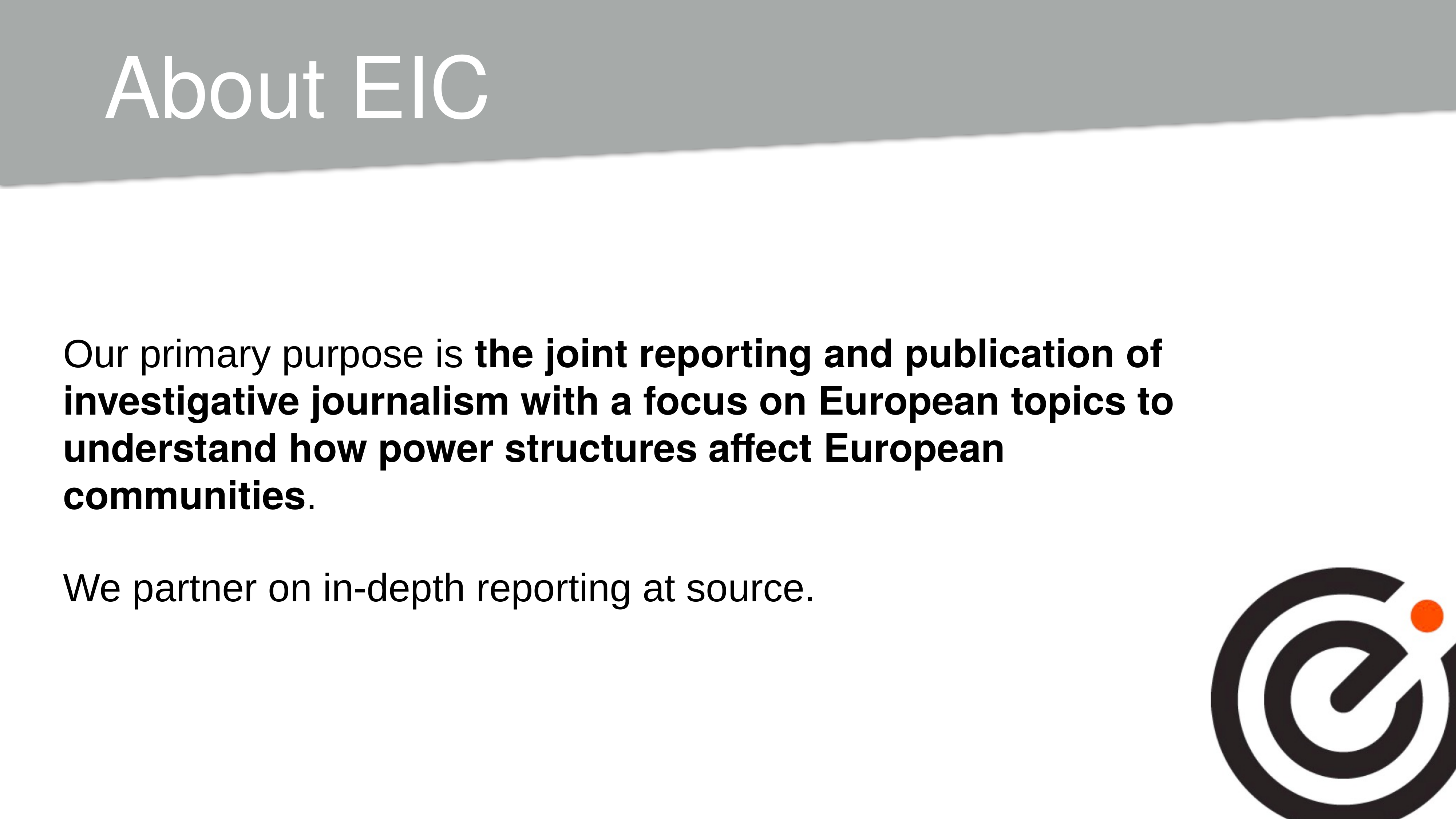

# About EIC
Our primary purpose is the joint reporting and publication of investigative journalism with a focus on European topics to understand how power structures affect European communities.
We partner on in-depth reporting at source.